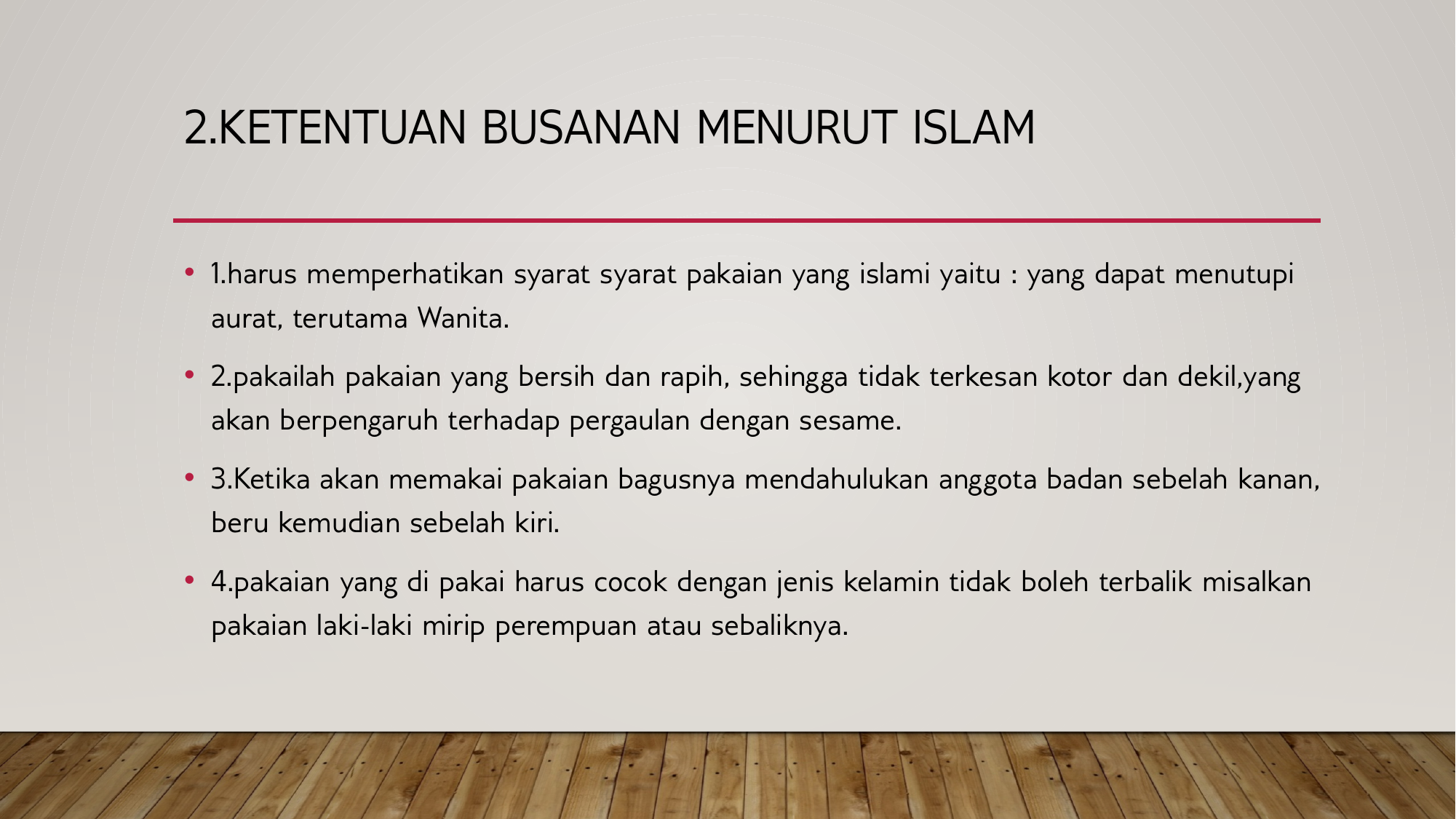

# 2.Ketentuan busanan menurut islam
1.harus memperhatikan syarat syarat pakaian yang islami yaitu : yang dapat menutupi aurat, terutama Wanita.
2.pakailah pakaian yang bersih dan rapih, sehingga tidak terkesan kotor dan dekil,yang akan berpengaruh terhadap pergaulan dengan sesame.
3.Ketika akan memakai pakaian bagusnya mendahulukan anggota badan sebelah kanan, beru kemudian sebelah kiri.
4.pakaian yang di pakai harus cocok dengan jenis kelamin tidak boleh terbalik misalkan pakaian laki-laki mirip perempuan atau sebaliknya.